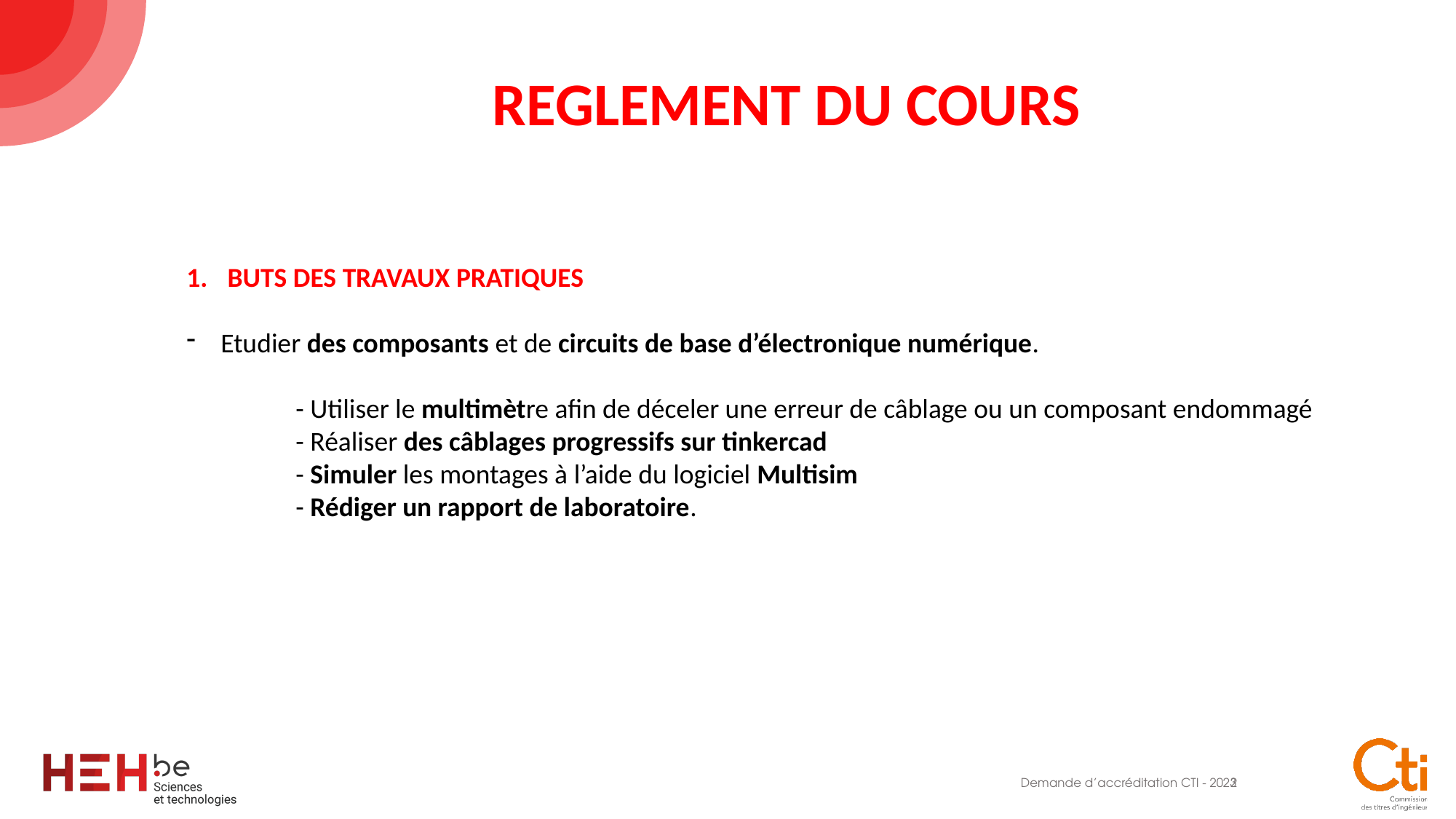

REGLEMENT DU COURS

BUTS DES TRAVAUX PRATIQUES

Etudier des composants et de circuits de base d’électronique numérique.

	- Utiliser le multimètre afin de déceler une erreur de câblage ou un composant endommagé
      	- Réaliser des câblages progressifs sur tinkercad
	- Simuler les montages à l’aide du logiciel Multisim
	- Rédiger un rapport de laboratoire.